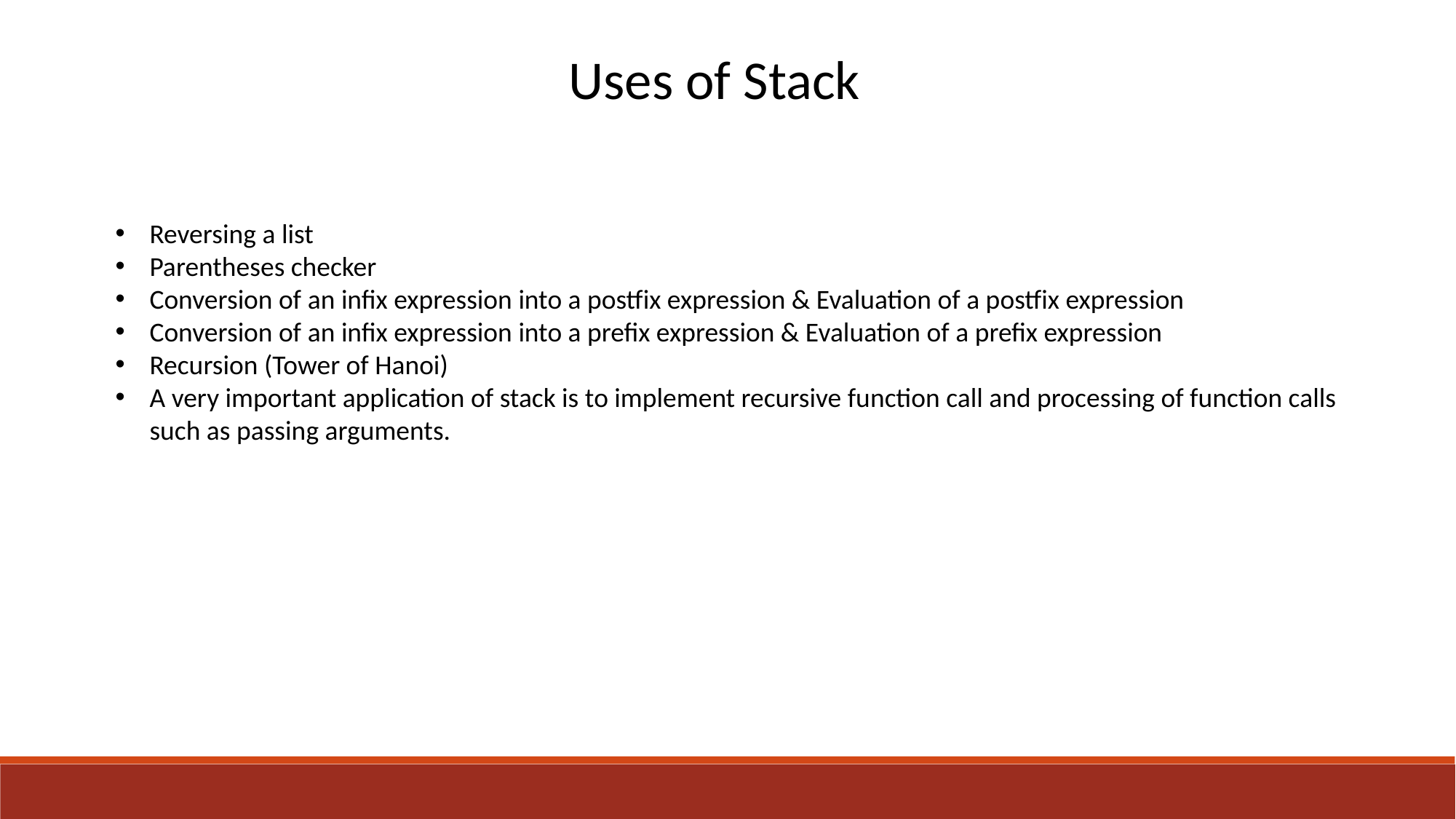

Uses of Stack
Reversing a list
Parentheses checker
Conversion of an infix expression into a postfix expression & Evaluation of a postfix expression
Conversion of an infix expression into a prefix expression & Evaluation of a prefix expression
Recursion (Tower of Hanoi)
A very important application of stack is to implement recursive function call and processing of function calls such as passing arguments.